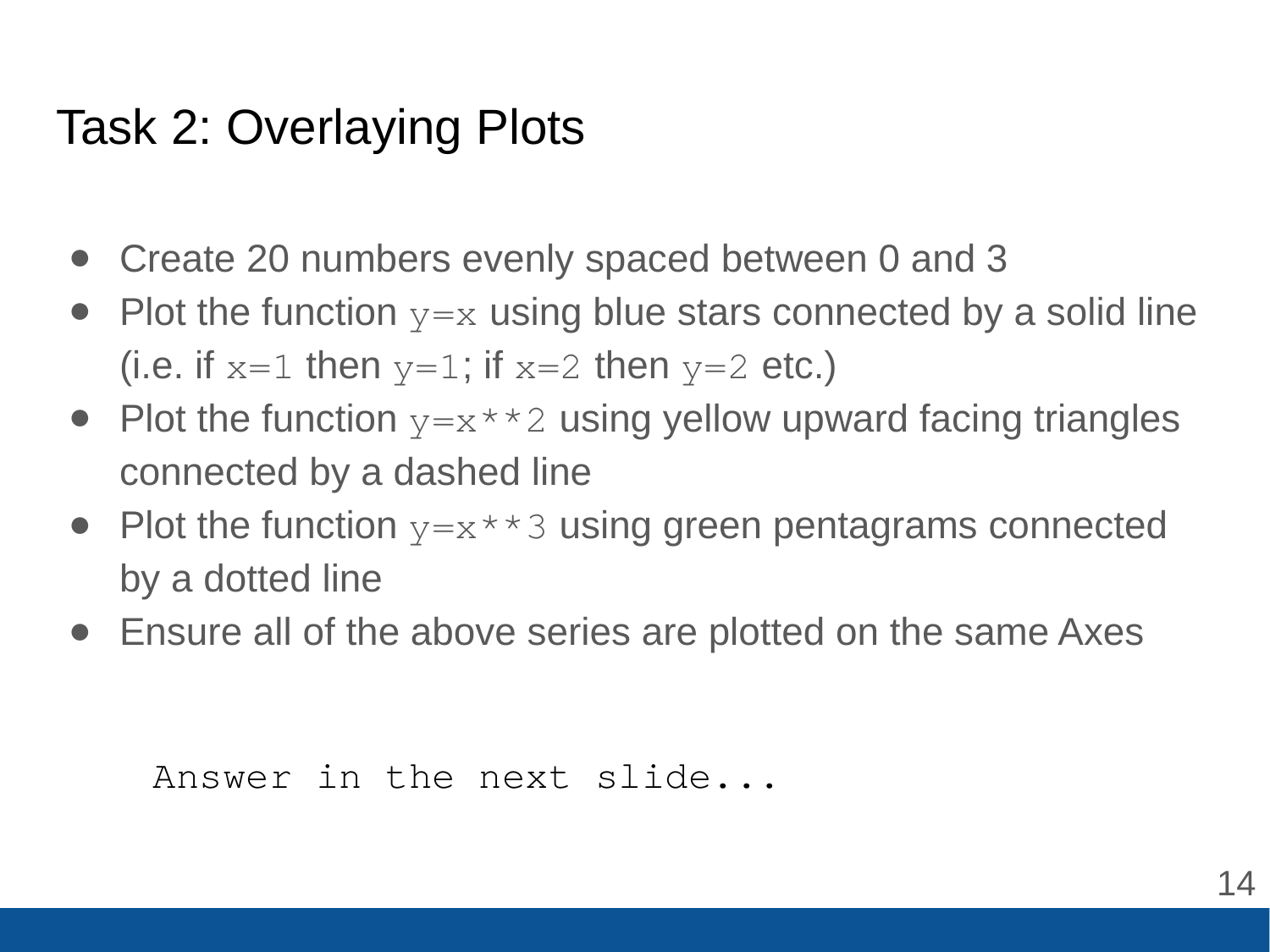

# Task 2: Overlaying Plots
Create 20 numbers evenly spaced between 0 and 3
Plot the function y=x using blue stars connected by a solid line (i.e. if x=1 then y=1; if x=2 then y=2 etc.)
Plot the function y=x**2 using yellow upward facing triangles connected by a dashed line
Plot the function y=x**3 using green pentagrams connected by a dotted line
Ensure all of the above series are plotted on the same Axes

Answer in the next slide...
14